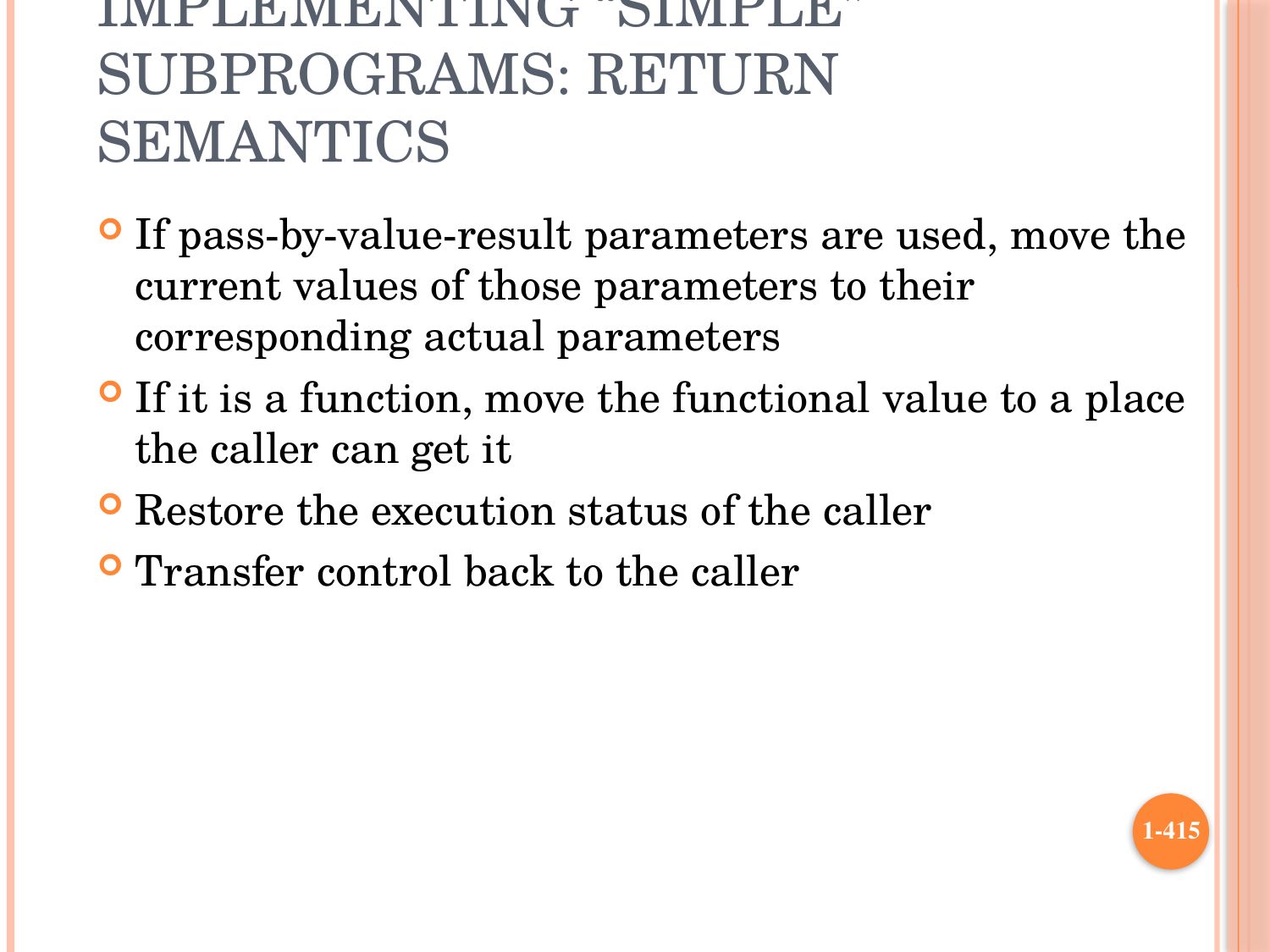

# Implementing “Simple” Subprograms: Return Semantics
If pass-by-value-result parameters are used, move the current values of those parameters to their corresponding actual parameters
If it is a function, move the functional value to a place the caller can get it
Restore the execution status of the caller
Transfer control back to the caller
1-415